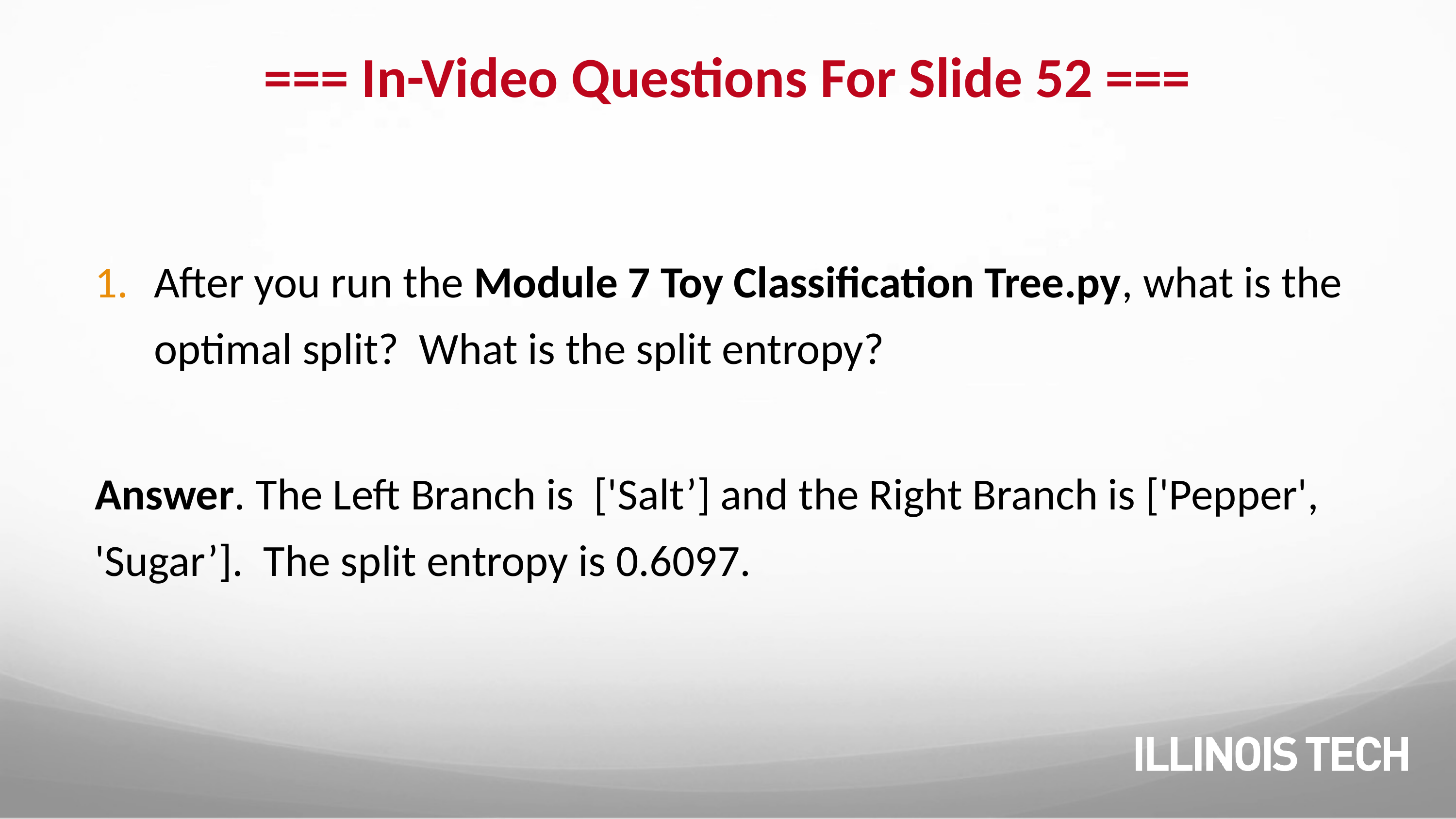

# === In-Video Questions For Slide 52 ===
After you run the Module 7 Toy Classification Tree.py, what is the optimal split?  What is the split entropy?

Answer. The Left Branch is  ['Salt’] and the Right Branch is ['Pepper', 'Sugar’].  The split entropy is 0.6097.